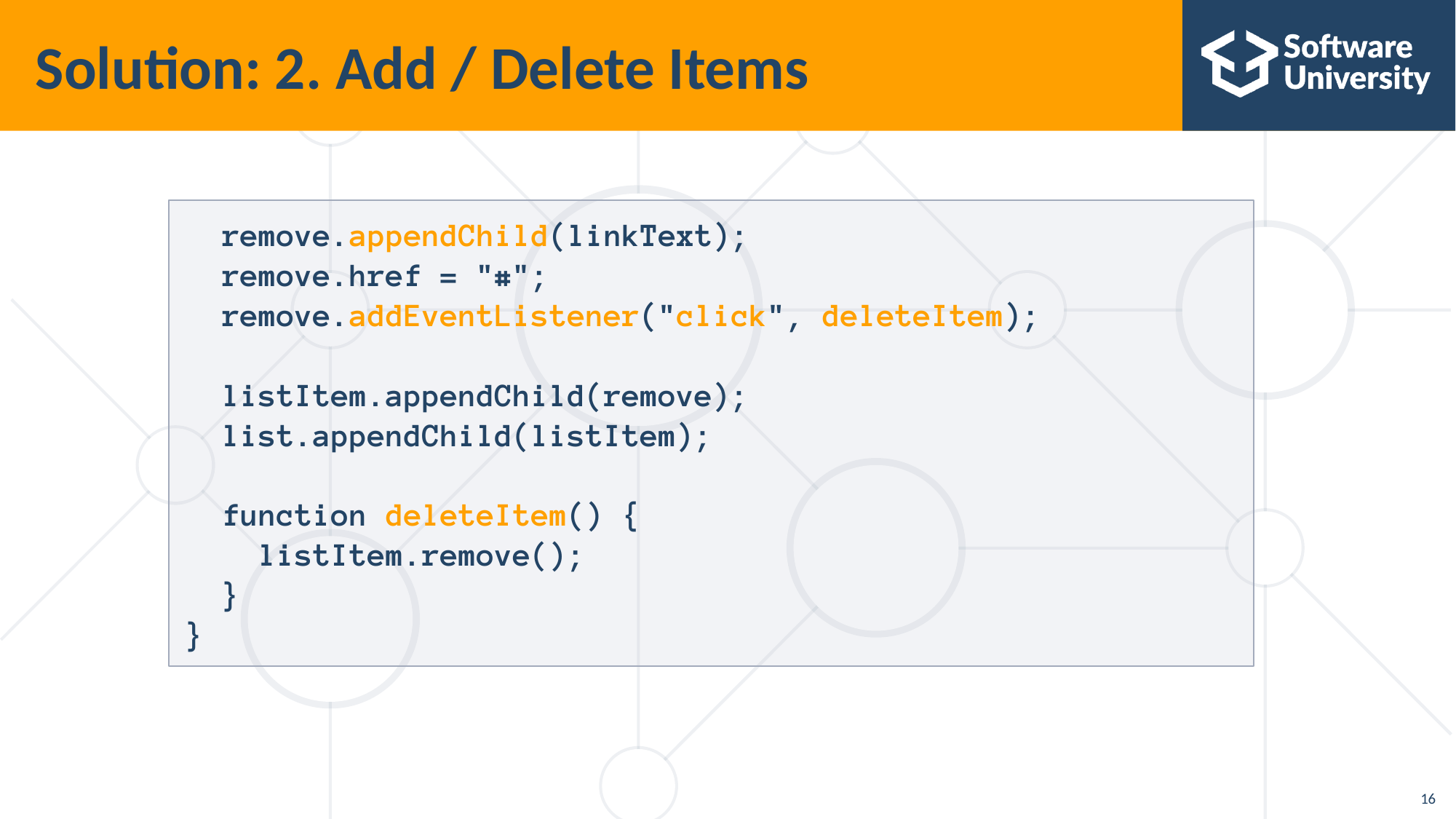

# Solution: 2. Add / Delete Items
  remove.appendChild(linkText);
  remove.href = "#";
  remove.addEventListener("click", deleteItem);

  listItem.appendChild(remove);
  list.appendChild(listItem);

  function deleteItem() {
    listItem.remove();
  }
}
16